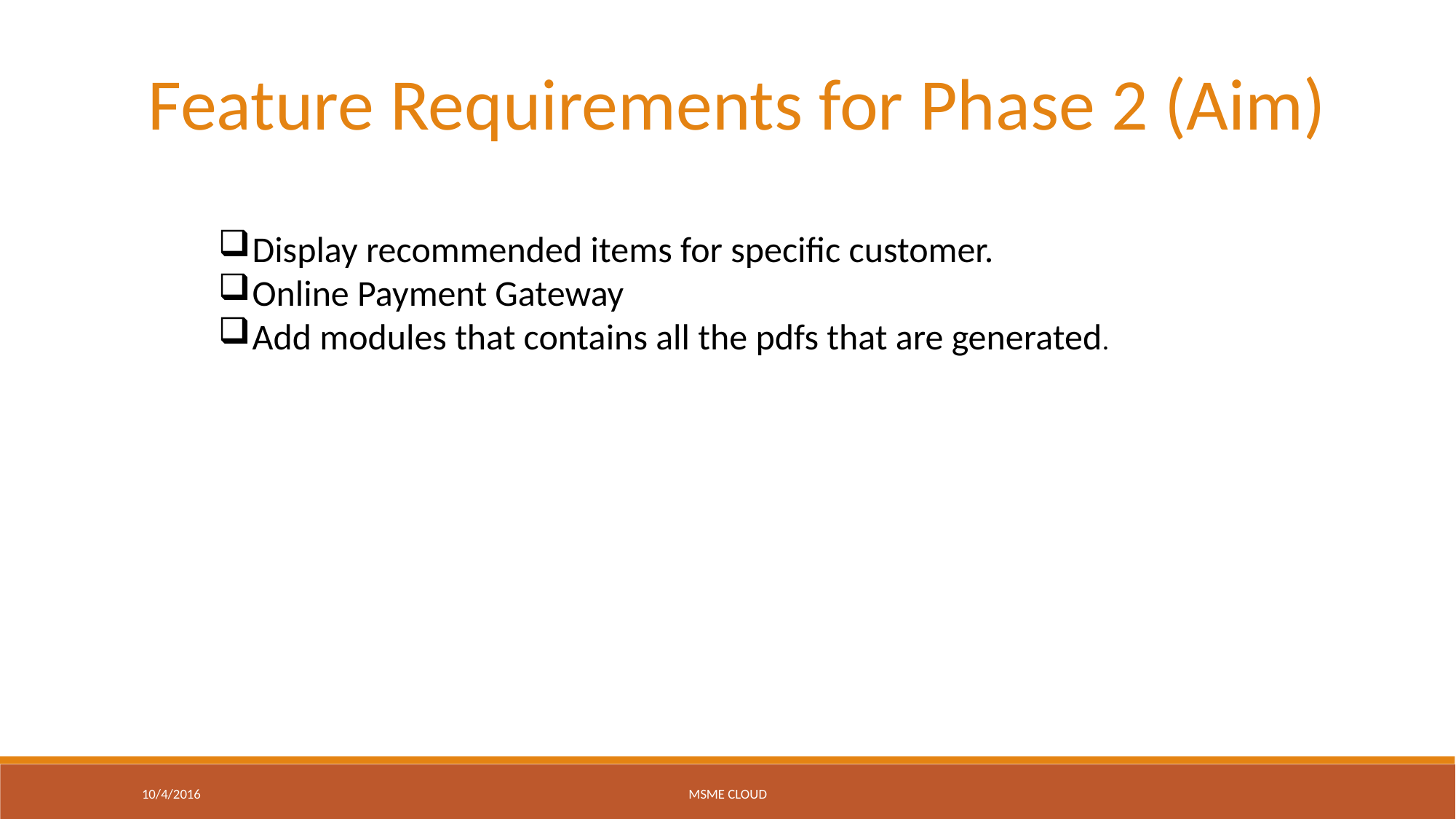

Feature Requirements for Phase 2 (Aim)
Display recommended items for specific customer.
Online Payment Gateway
Add modules that contains all the pdfs that are generated.

10/4/2016
MSME Cloud